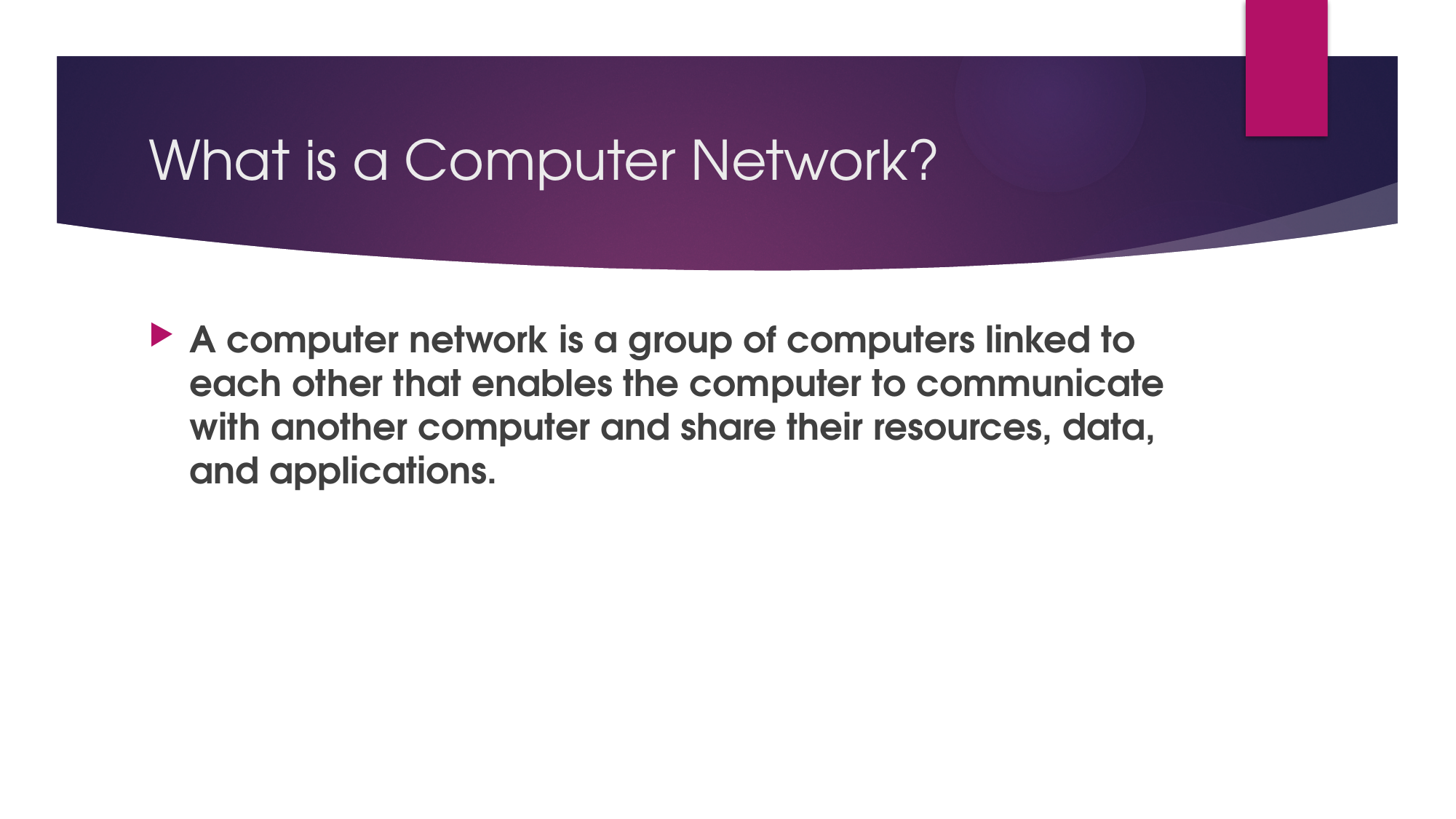

# What is a Computer Network?
A computer network is a group of computers linked to each other that enables the computer to communicate with another computer and share their resources, data, and applications.